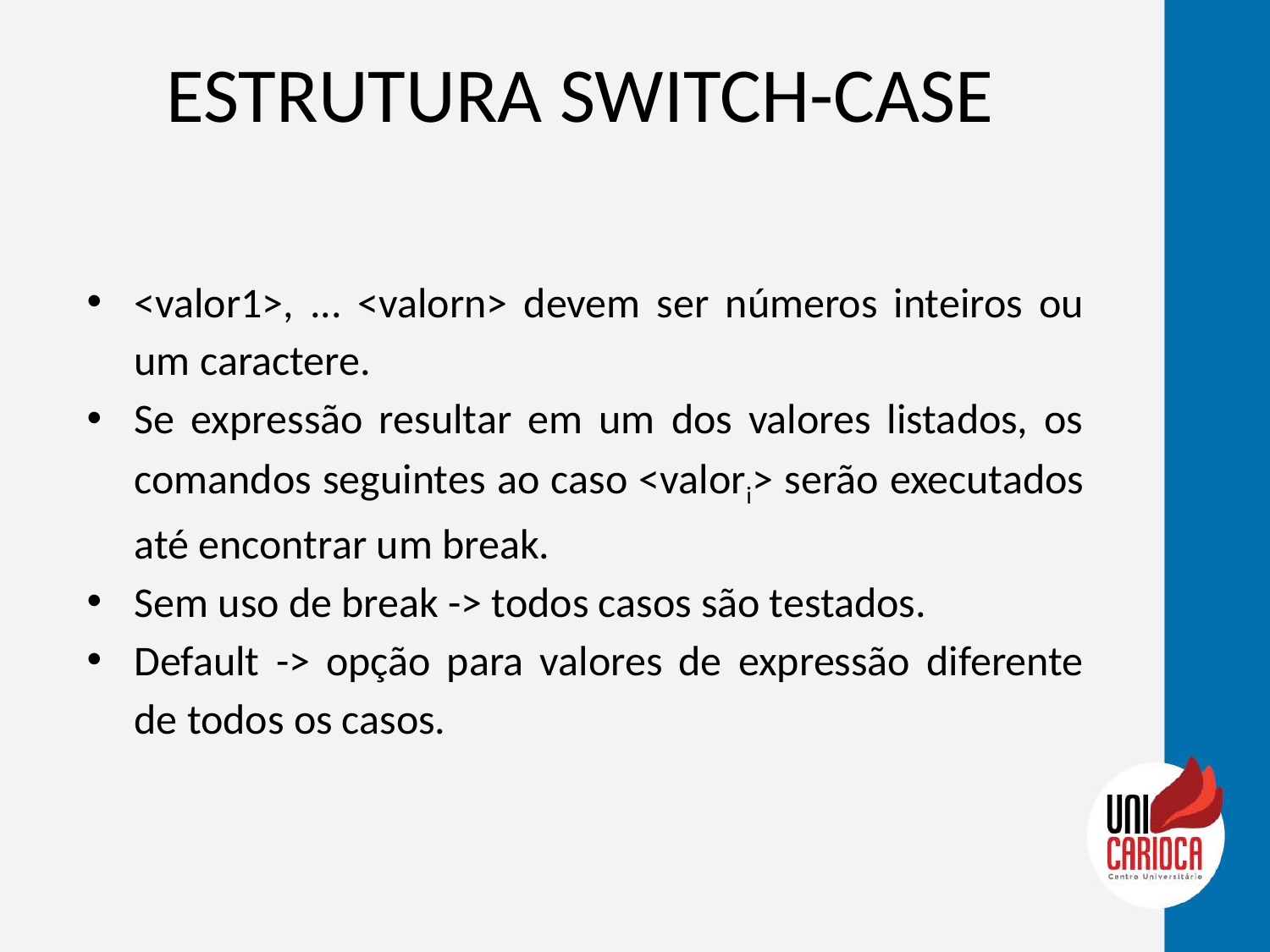

# ESTRUTURA SWITCH-CASE

<valor1>, ... <valorn> devem ser números inteiros ou um caractere.
Se expressão resultar em um dos valores listados, os comandos seguintes ao caso <valori> serão executados até encontrar um break.
Sem uso de break -> todos casos são testados.
Default -> opção para valores de expressão diferente de todos os casos.